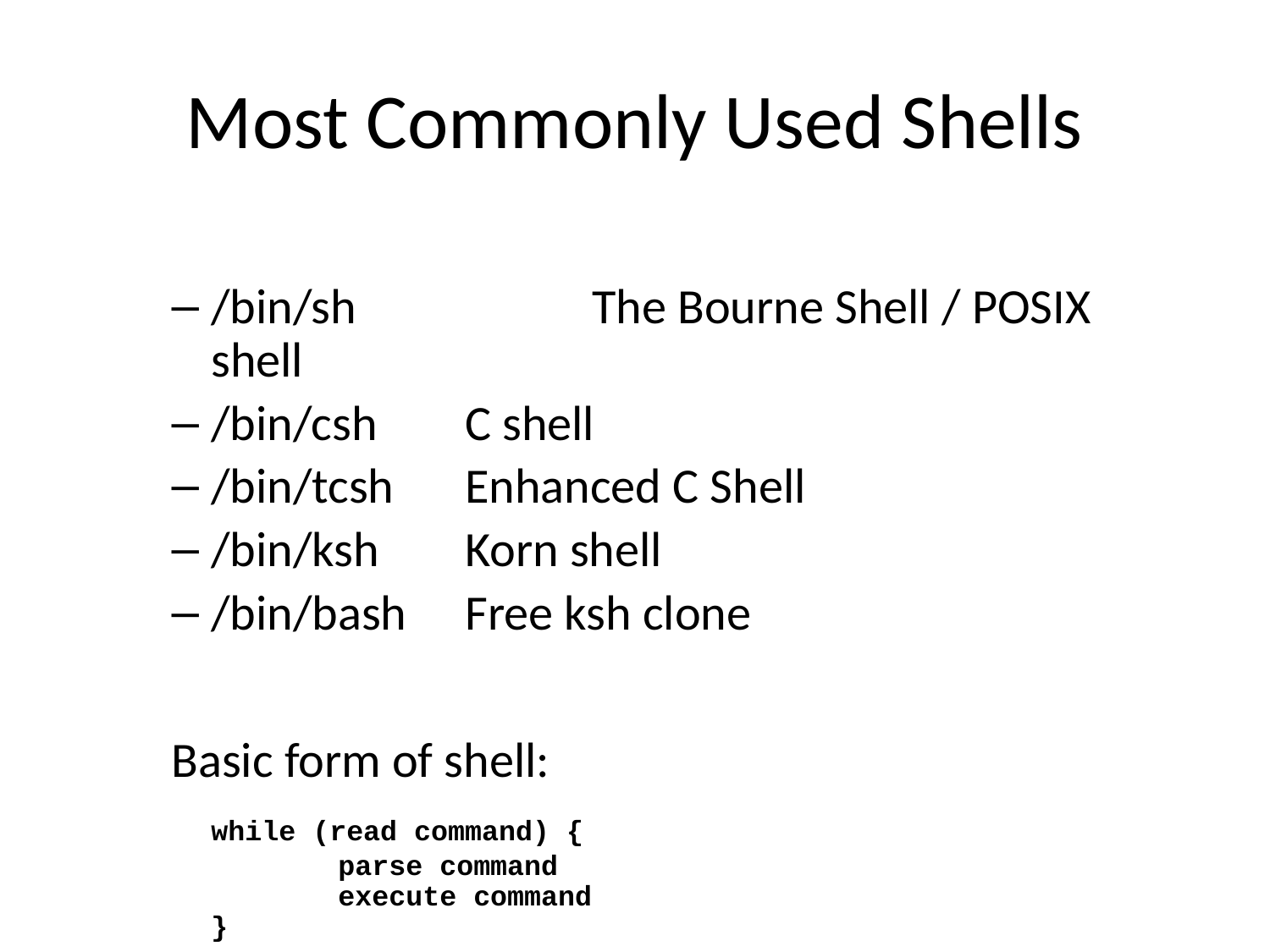

# Most Commonly Used Shells
/bin/sh		The Bourne Shell / POSIX shell
/bin/csh 	C shell
/bin/tcsh	Enhanced C Shell
/bin/ksh	Korn shell
/bin/bash	Free ksh clone

Basic form of shell:
	while (read command) {
	parse command
	execute command
}